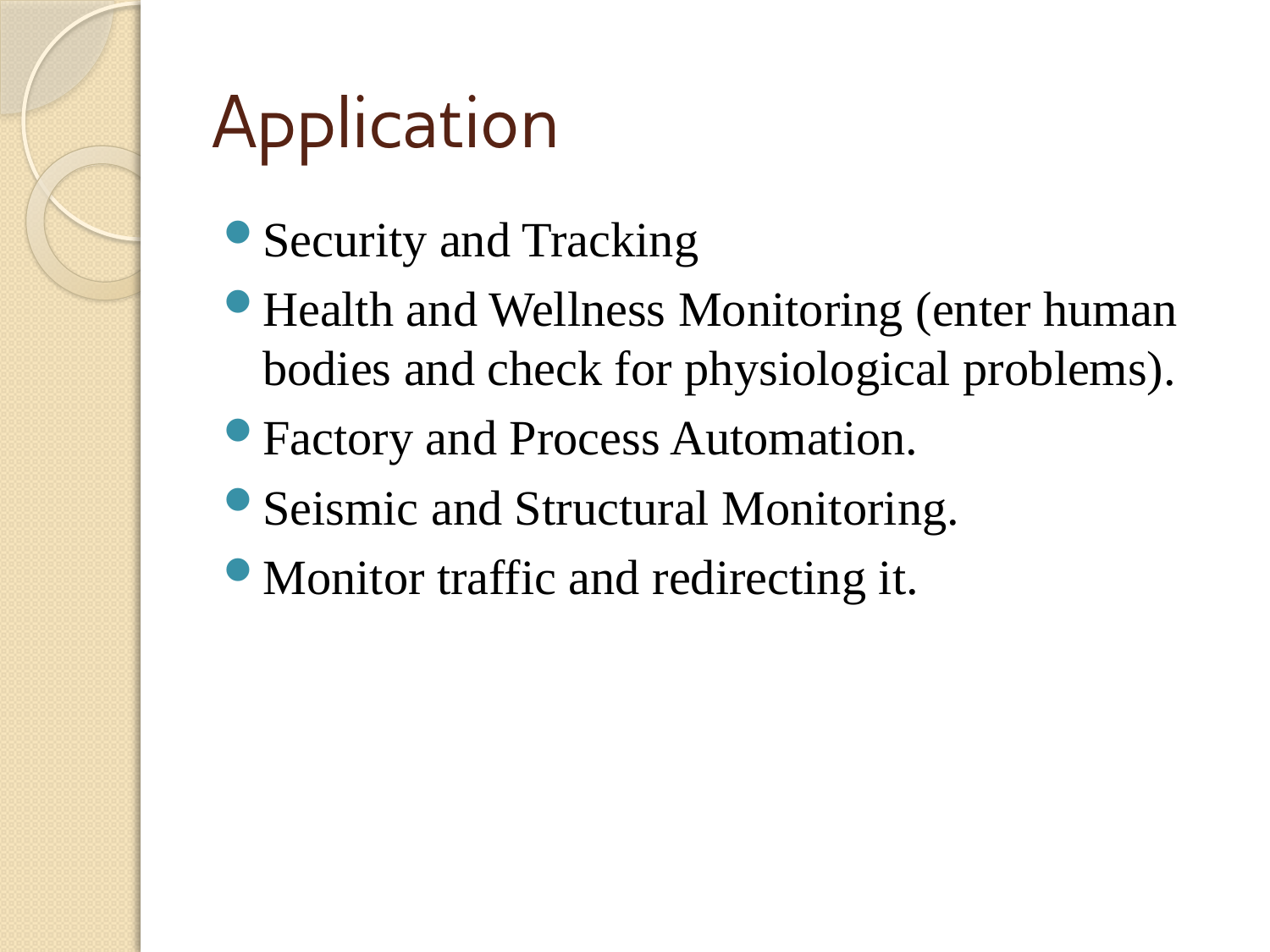

# Application
Security and Tracking
Health and Wellness Monitoring (enter human bodies and check for physiological problems).
Factory and Process Automation.
Seismic and Structural Monitoring.
Monitor traffic and redirecting it.